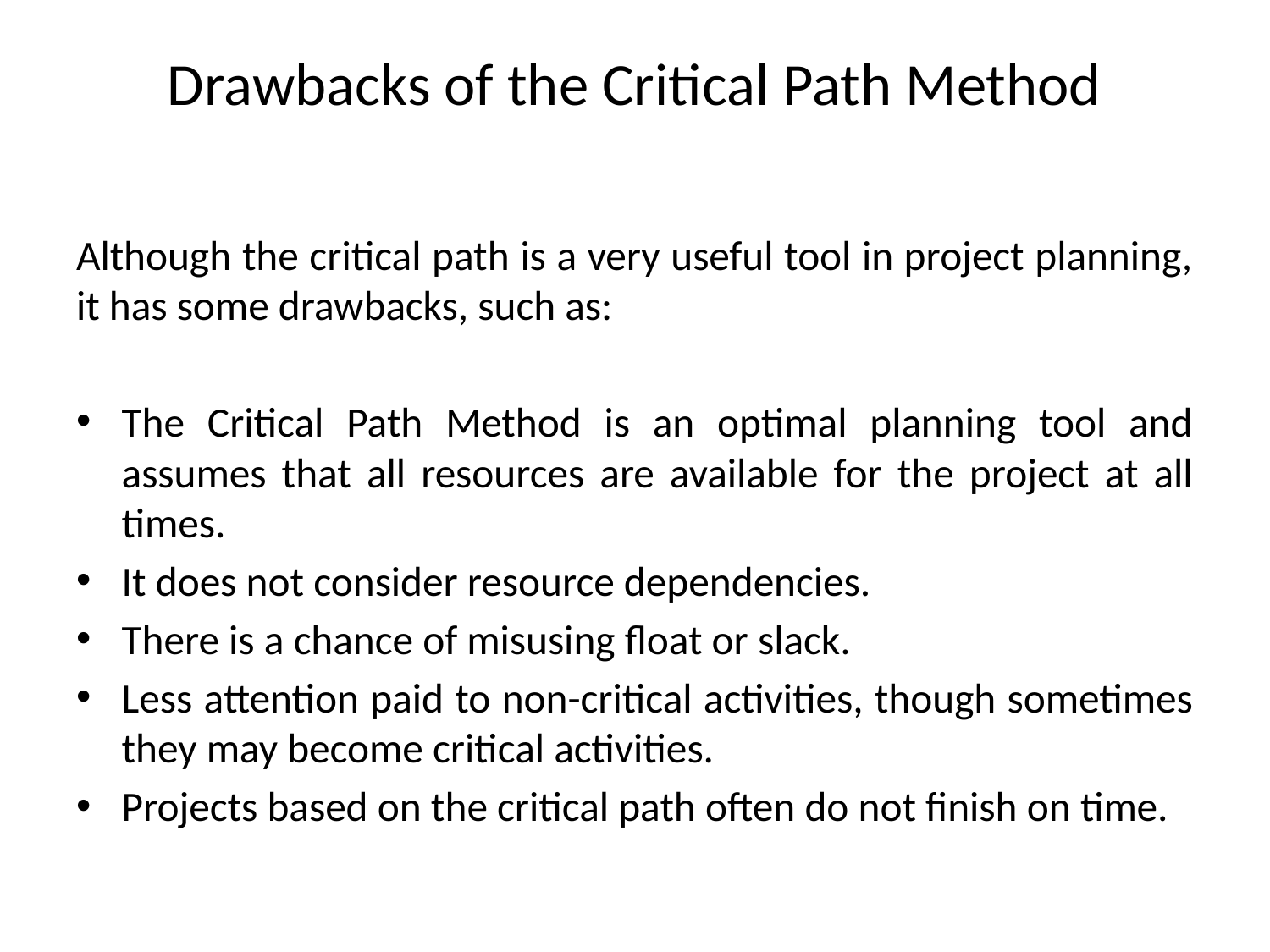

# Drawbacks of the Critical Path Method
Although the critical path is a very useful tool in project planning, it has some drawbacks, such as:

The Critical Path Method is an optimal planning tool and assumes that all resources are available for the project at all times.
It does not consider resource dependencies.
There is a chance of misusing float or slack.
Less attention paid to non-critical activities, though sometimes they may become critical activities.
Projects based on the critical path often do not finish on time.